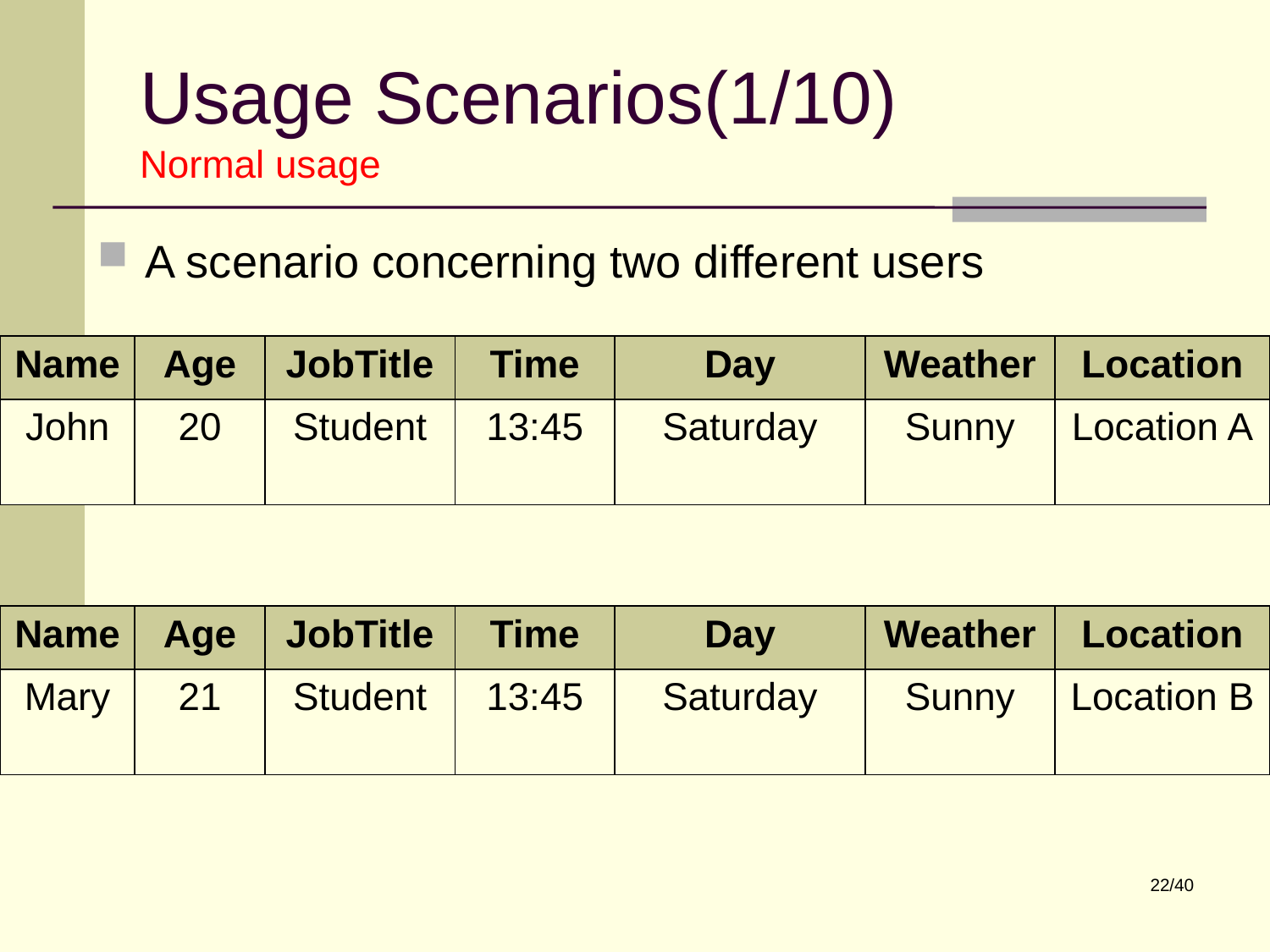

Usage Scenarios(1/10)
Normal usage
A scenario concerning two different users
| Name | Age | JobTitle | Time | Day | Weather | Location |
| --- | --- | --- | --- | --- | --- | --- |
| John | 20 | Student | 13:45 | Saturday | Sunny | Location A |
| Name | Age | JobTitle | Time | Day | Weather | Location |
| --- | --- | --- | --- | --- | --- | --- |
| Mary | 21 | Student | 13:45 | Saturday | Sunny | Location B |
22/40